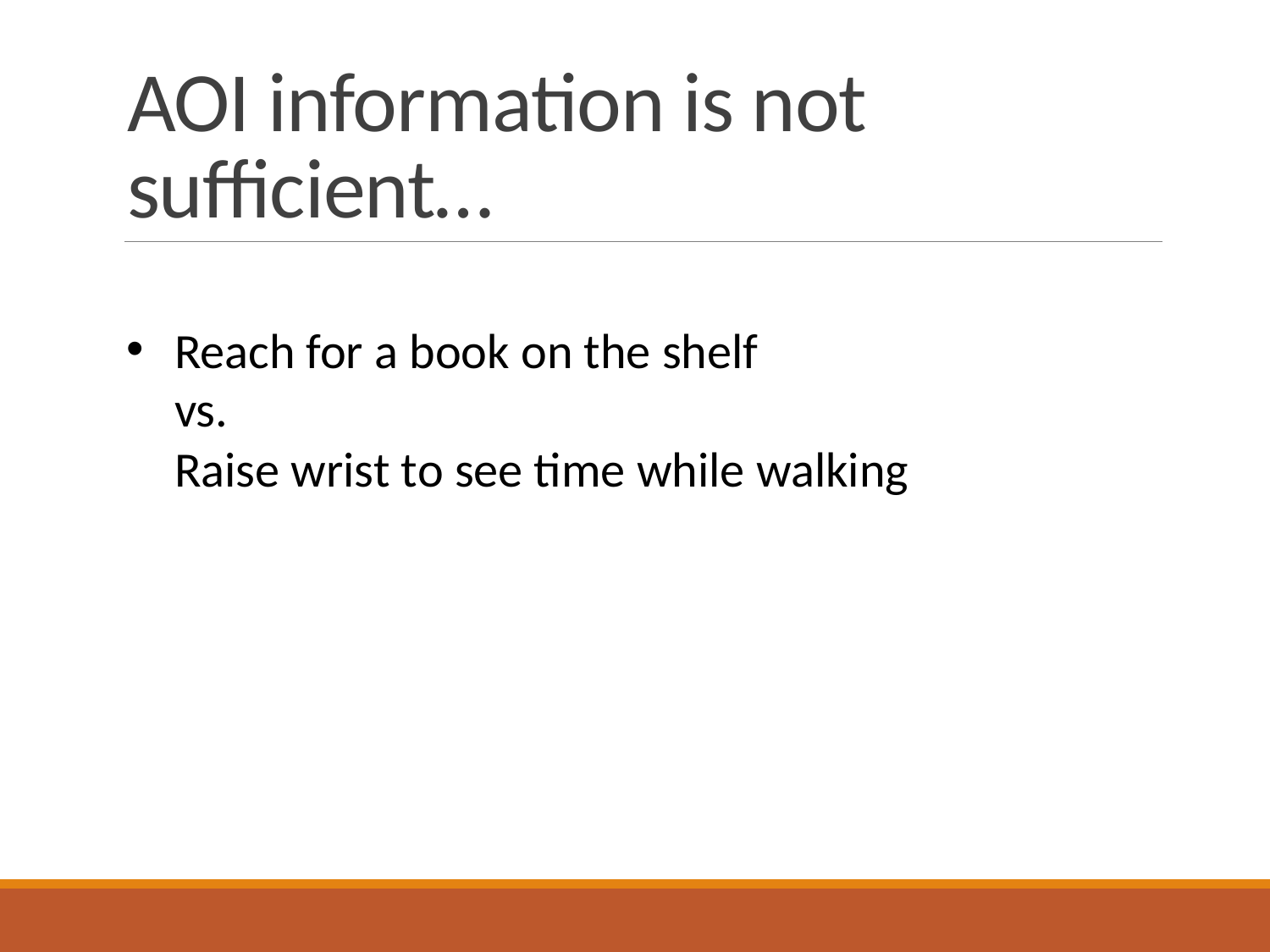

# AOI information is not sufficient…
Reach for a book on the shelf
vs.
Raise wrist to see time while walking